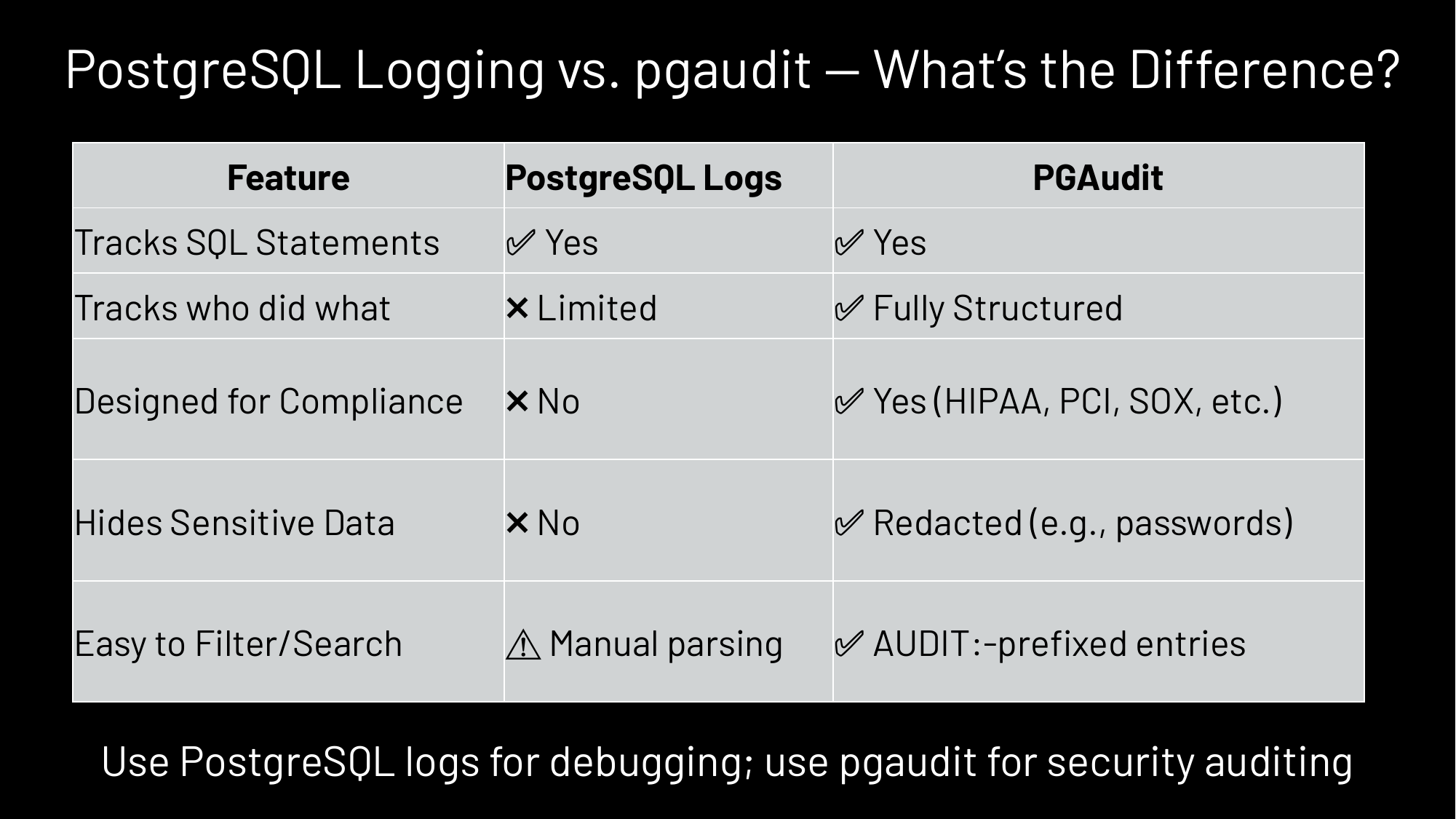

PostgreSQL Logging vs. pgaudit — What’s the Difference?
| Feature | PostgreSQL Logs | PGAudit |
| --- | --- | --- |
| Tracks SQL Statements | ✅ Yes | ✅ Yes |
| Tracks who did what | ❌ Limited | ✅ Fully Structured |
| Designed for Compliance | ❌ No | ✅ Yes (HIPAA, PCI, SOX, etc.) |
| Hides Sensitive Data | ❌ No | ✅ Redacted (e.g., passwords) |
| Easy to Filter/Search | ⚠️ Manual parsing | ✅ AUDIT:-prefixed entries |
Use PostgreSQL logs for debugging; use pgaudit for security auditing